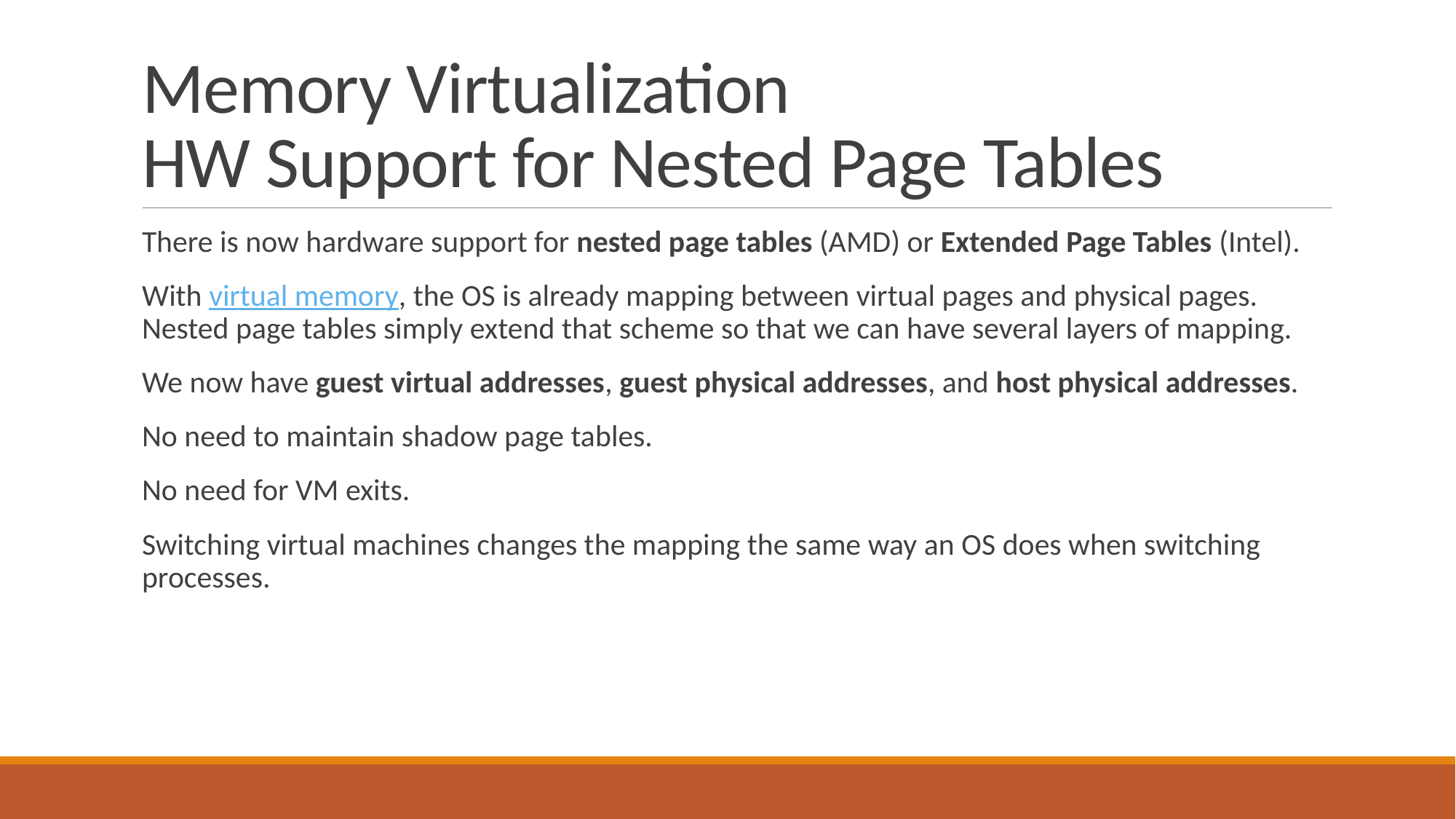

# Memory Virtualization HW Support for Nested Page Tables
There is now hardware support for nested page tables (AMD) or Extended Page Tables (Intel).
With virtual memory, the OS is already mapping between virtual pages and physical pages. Nested page tables simply extend that scheme so that we can have several layers of mapping.
We now have guest virtual addresses, guest physical addresses, and host physical addresses.
No need to maintain shadow page tables.
No need for VM exits.
Switching virtual machines changes the mapping the same way an OS does when switching processes.